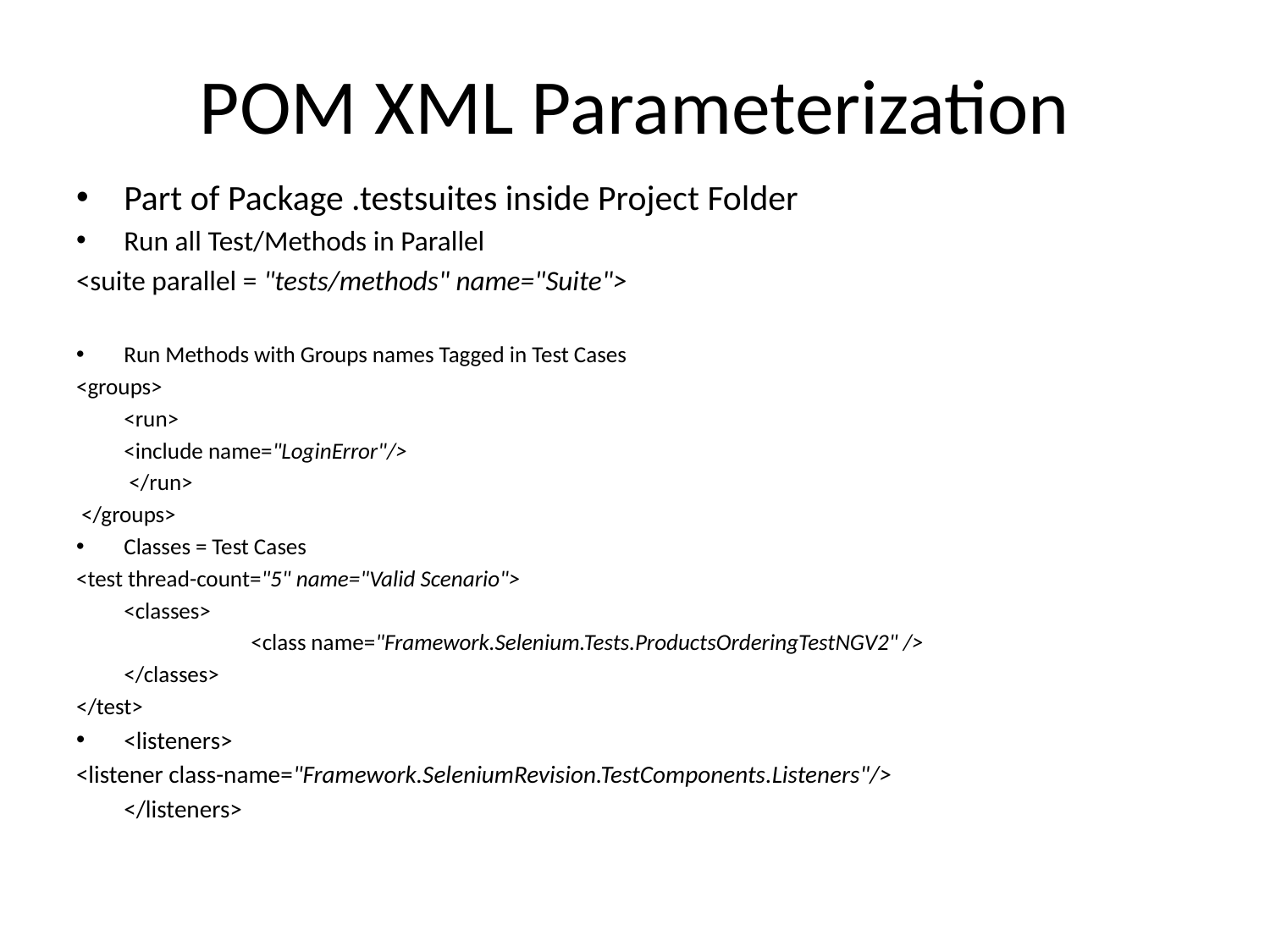

# POM XML Parameterization
Part of Package .testsuites inside Project Folder
Run all Test/Methods in Parallel
<suite parallel = "tests/methods" name="Suite">

Run Methods with Groups names Tagged in Test Cases
<groups>
    	<run>
       	<include name="LoginError"/>
	 </run>
 </groups>
Classes = Test Cases
<test thread-count="5" name="Valid Scenario">
 	<classes>
		<class name="Framework.Selenium.Tests.ProductsOrderingTestNGV2" />
	</classes>
</test>
<listeners>
<listener class-name="Framework.SeleniumRevision.TestComponents.Listeners"/>
	</listeners>